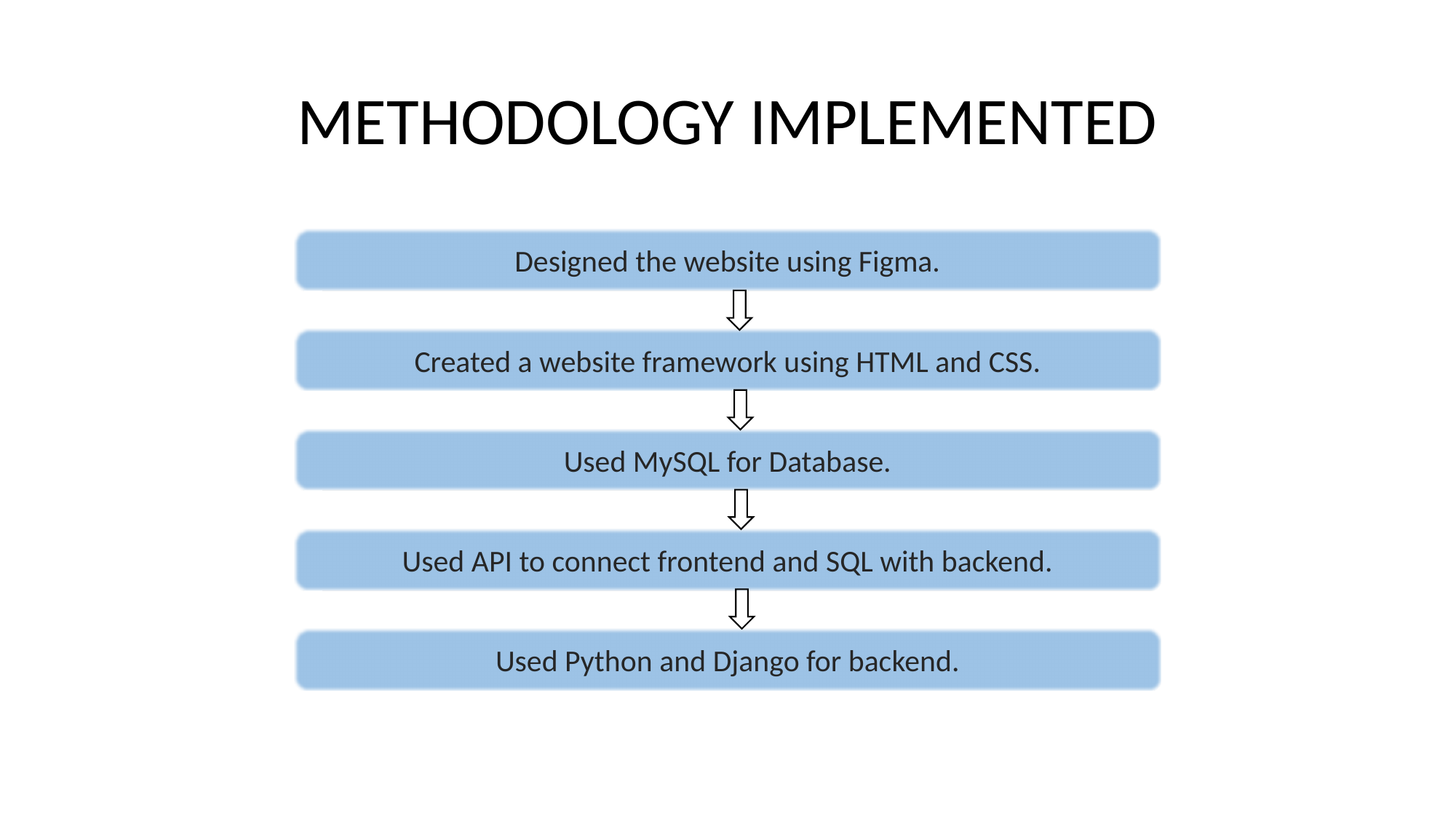

# METHODOLOGY IMPLEMENTED
Designed the website using Figma.

Created a website framework using HTML and CSS.

Used MySQL for Database.

Used API to connect frontend and SQL with backend.

Used Python and Django for backend.